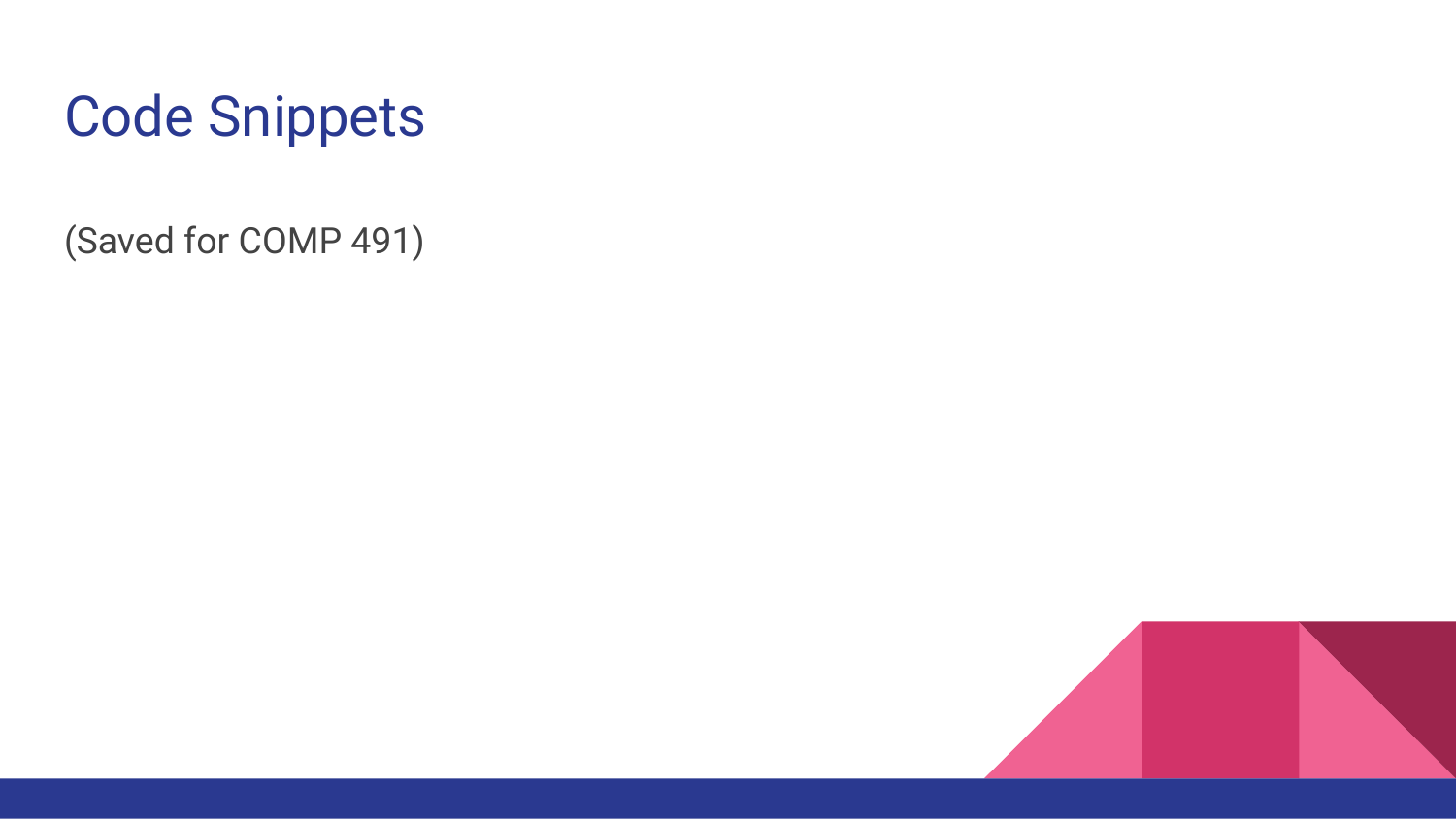

# Code Snippets
(Saved for COMP 491)